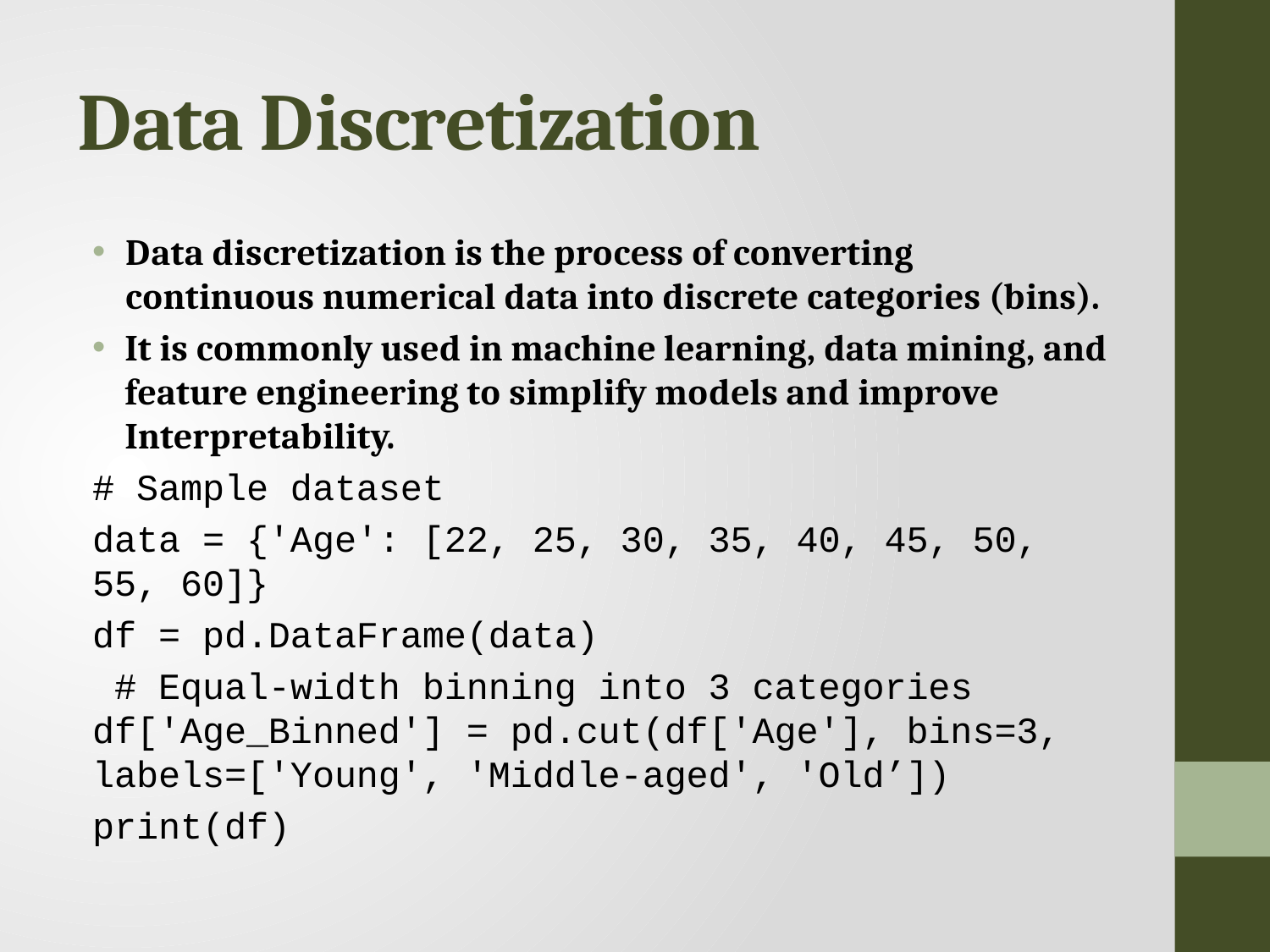

# Data Discretization
Data discretization is the process of converting continuous numerical data into discrete categories (bins).
It is commonly used in machine learning, data mining, and feature engineering to simplify models and improve Interpretability.
# Sample dataset
data = {'Age': [22, 25, 30, 35, 40, 45, 50, 55, 60]}
df = pd.DataFrame(data)
 # Equal-width binning into 3 categories df['Age_Binned'] = pd.cut(df['Age'], bins=3, labels=['Young', 'Middle-aged', 'Old’])
print(df)